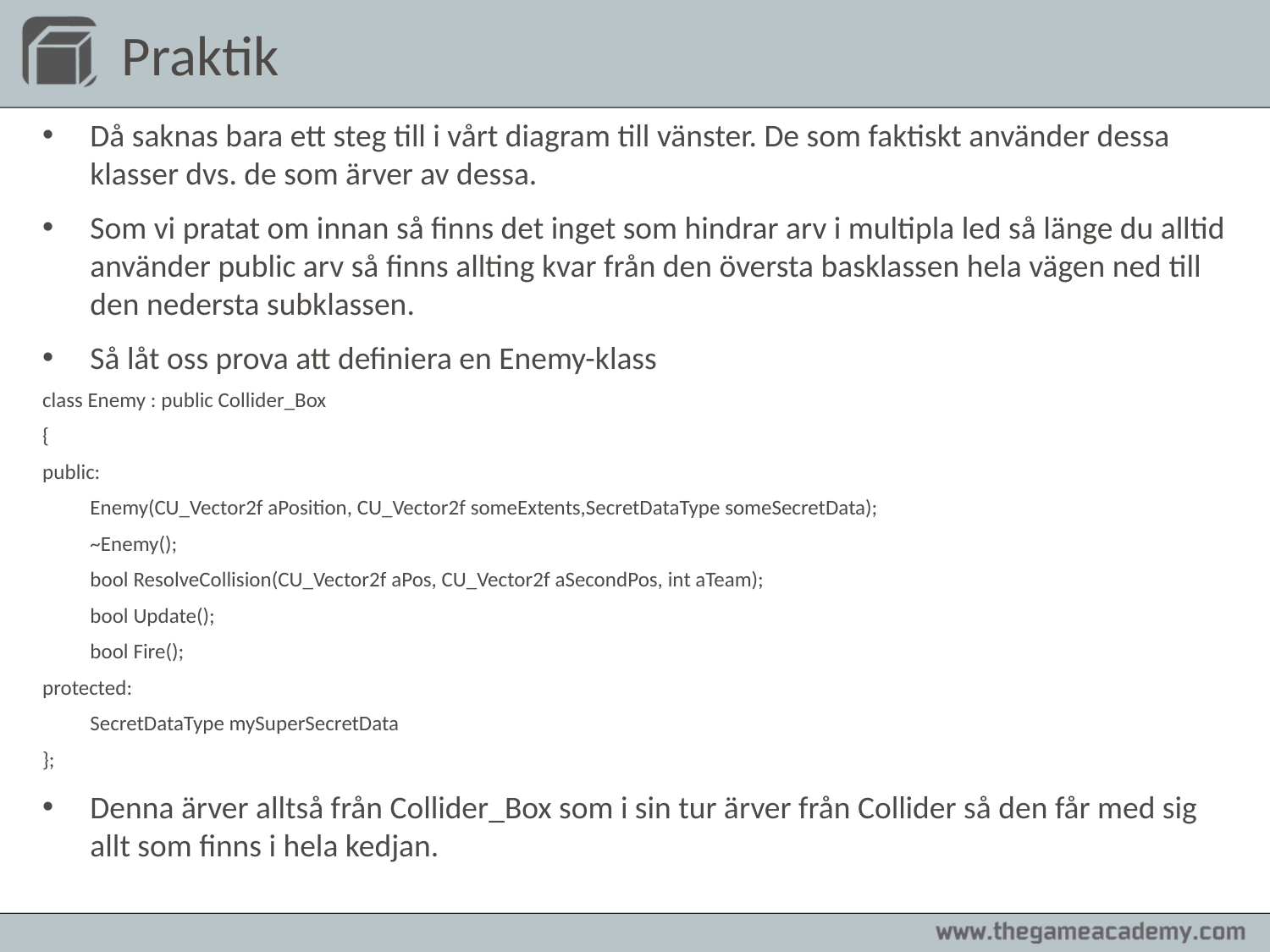

# Praktik
Då saknas bara ett steg till i vårt diagram till vänster. De som faktiskt använder dessa klasser dvs. de som ärver av dessa.
Som vi pratat om innan så finns det inget som hindrar arv i multipla led så länge du alltid använder public arv så finns allting kvar från den översta basklassen hela vägen ned till den nedersta subklassen.
Så låt oss prova att definiera en Enemy-klass
class Enemy : public Collider_Box
{
public:
	Enemy(CU_Vector2f aPosition, CU_Vector2f someExtents,SecretDataType someSecretData);
	~Enemy();
	bool ResolveCollision(CU_Vector2f aPos, CU_Vector2f aSecondPos, int aTeam);
	bool Update();
	bool Fire();
protected:
	SecretDataType mySuperSecretData
};
Denna ärver alltså från Collider_Box som i sin tur ärver från Collider så den får med sig allt som finns i hela kedjan.